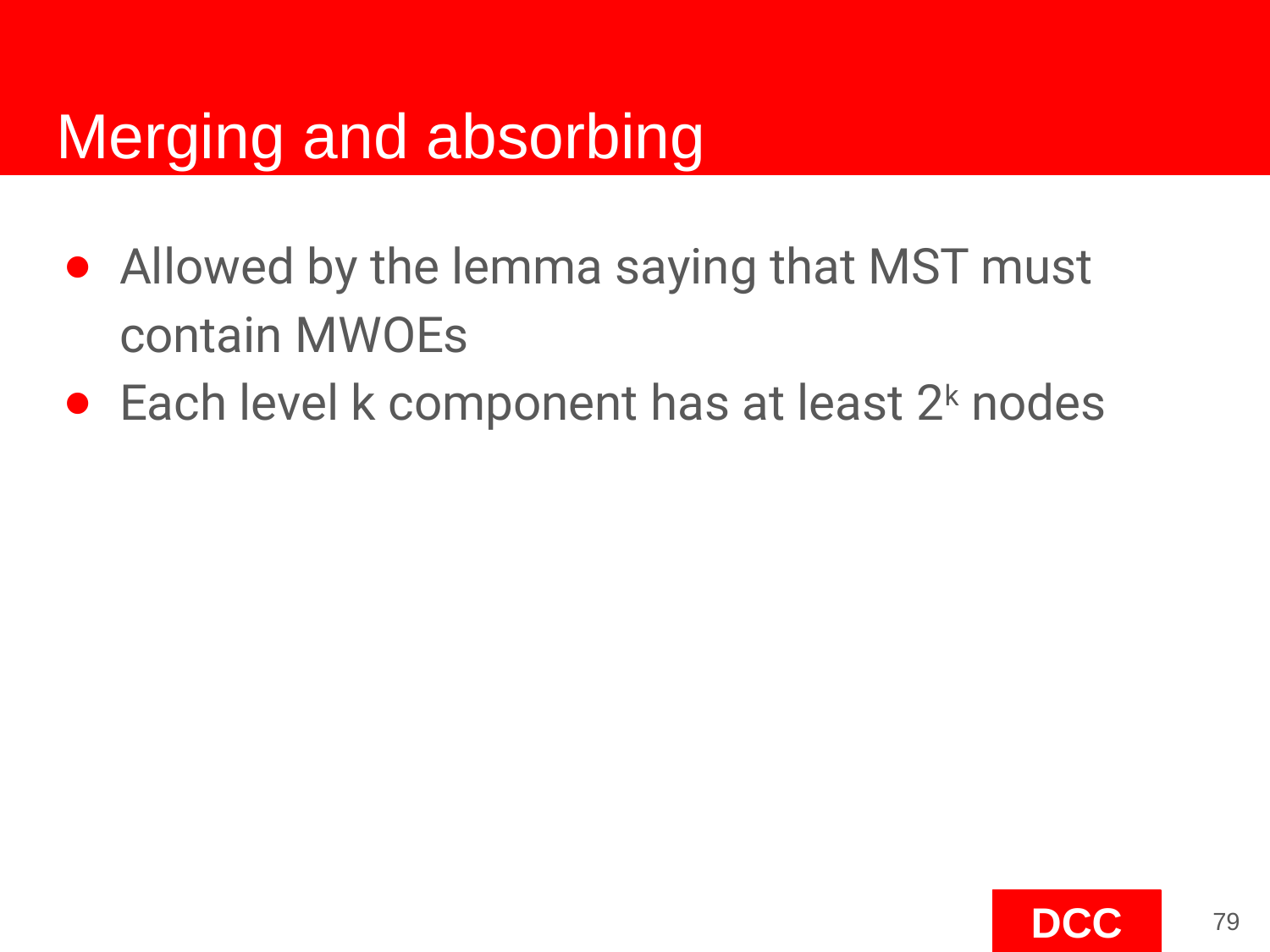

# Merging and absorbing
Allowed by the lemma saying that MST must contain MWOEs
Each level k component has at least 2k nodes

79